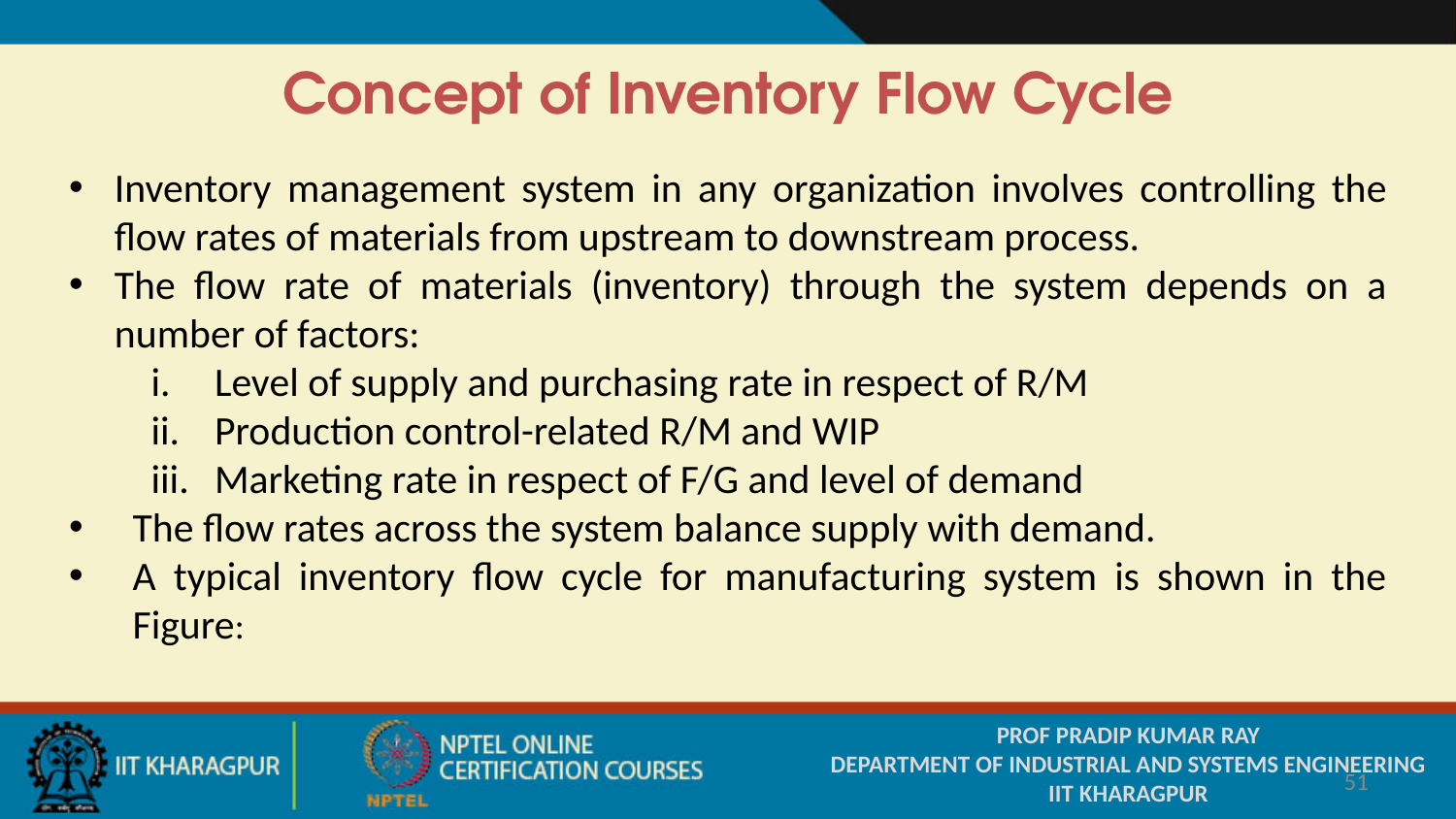

# Concept of Inventory Flow Cycle
Inventory management system in any organization involves controlling the flow rates of materials from upstream to downstream process.
The flow rate of materials (inventory) through the system depends on a number of factors:
Level of supply and purchasing rate in respect of R/M
Production control-related R/M and WIP
Marketing rate in respect of F/G and level of demand
The flow rates across the system balance supply with demand.
A typical inventory flow cycle for manufacturing system is shown in the Figure:

PROF PRADIP KUMAR RAY
DEPARTMENT OF INDUSTRIAL AND SYSTEMS ENGINEERING
IIT KHARAGPUR
51